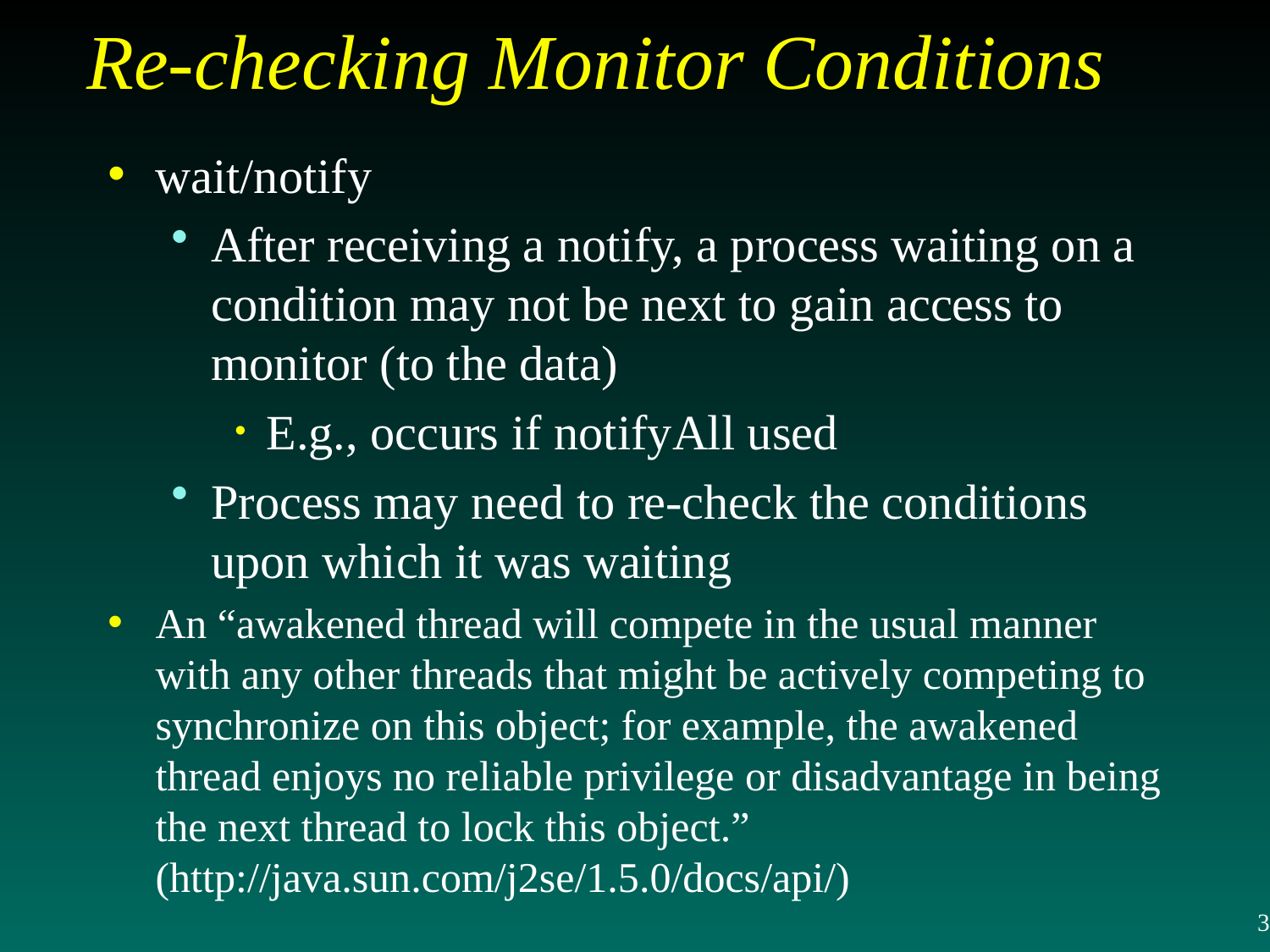

# Re-checking Monitor Conditions
wait/notify
After receiving a notify, a process waiting on a condition may not be next to gain access to monitor (to the data)
E.g., occurs if notifyAll used
Process may need to re-check the conditions upon which it was waiting
An “awakened thread will compete in the usual manner with any other threads that might be actively competing to synchronize on this object; for example, the awakened thread enjoys no reliable privilege or disadvantage in being the next thread to lock this object.” (http://java.sun.com/j2se/1.5.0/docs/api/)